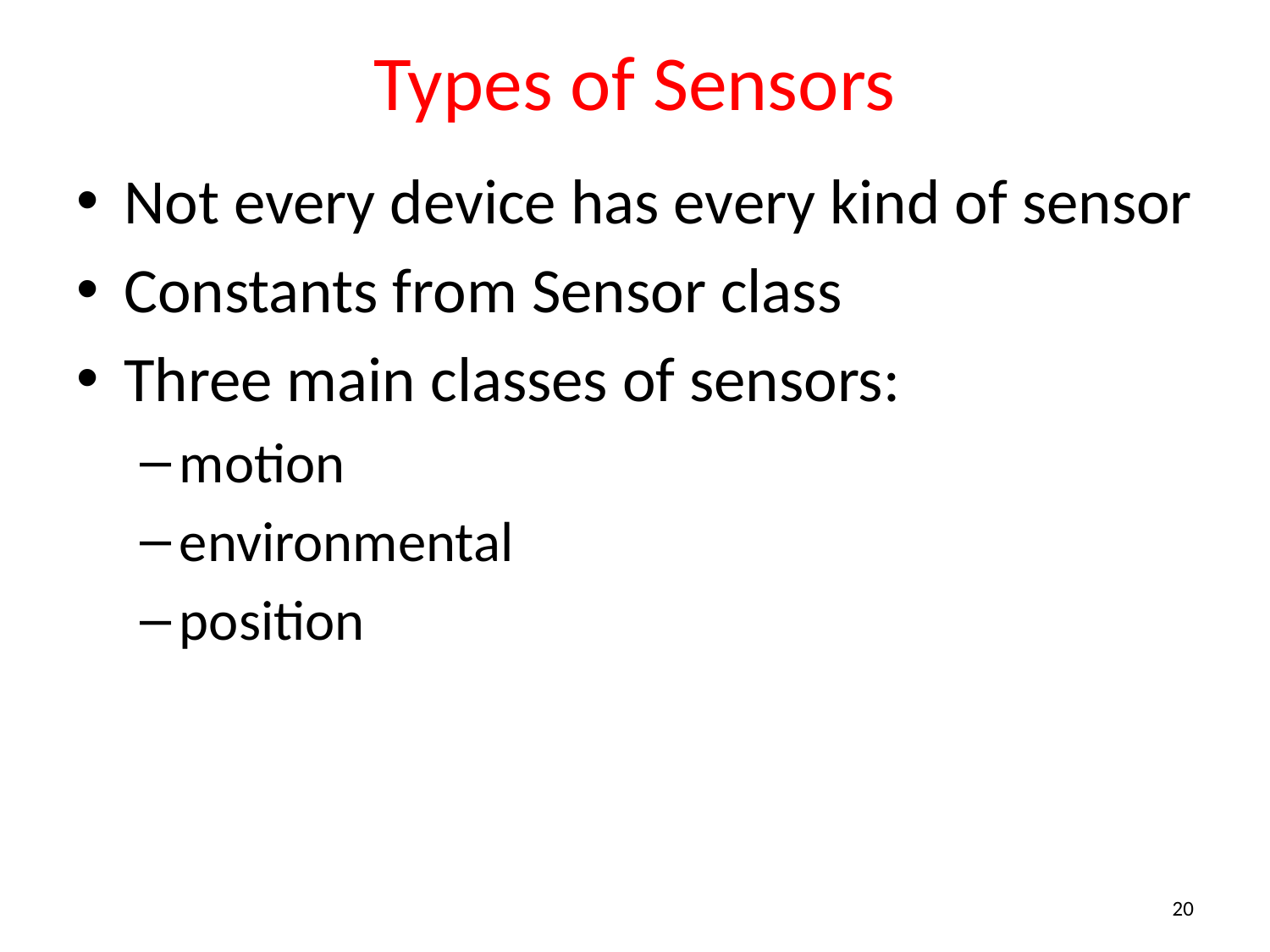

# Types of Sensors
Not every device has every kind of sensor
Constants from Sensor class
Three main classes of sensors:
motion
environmental
position
20